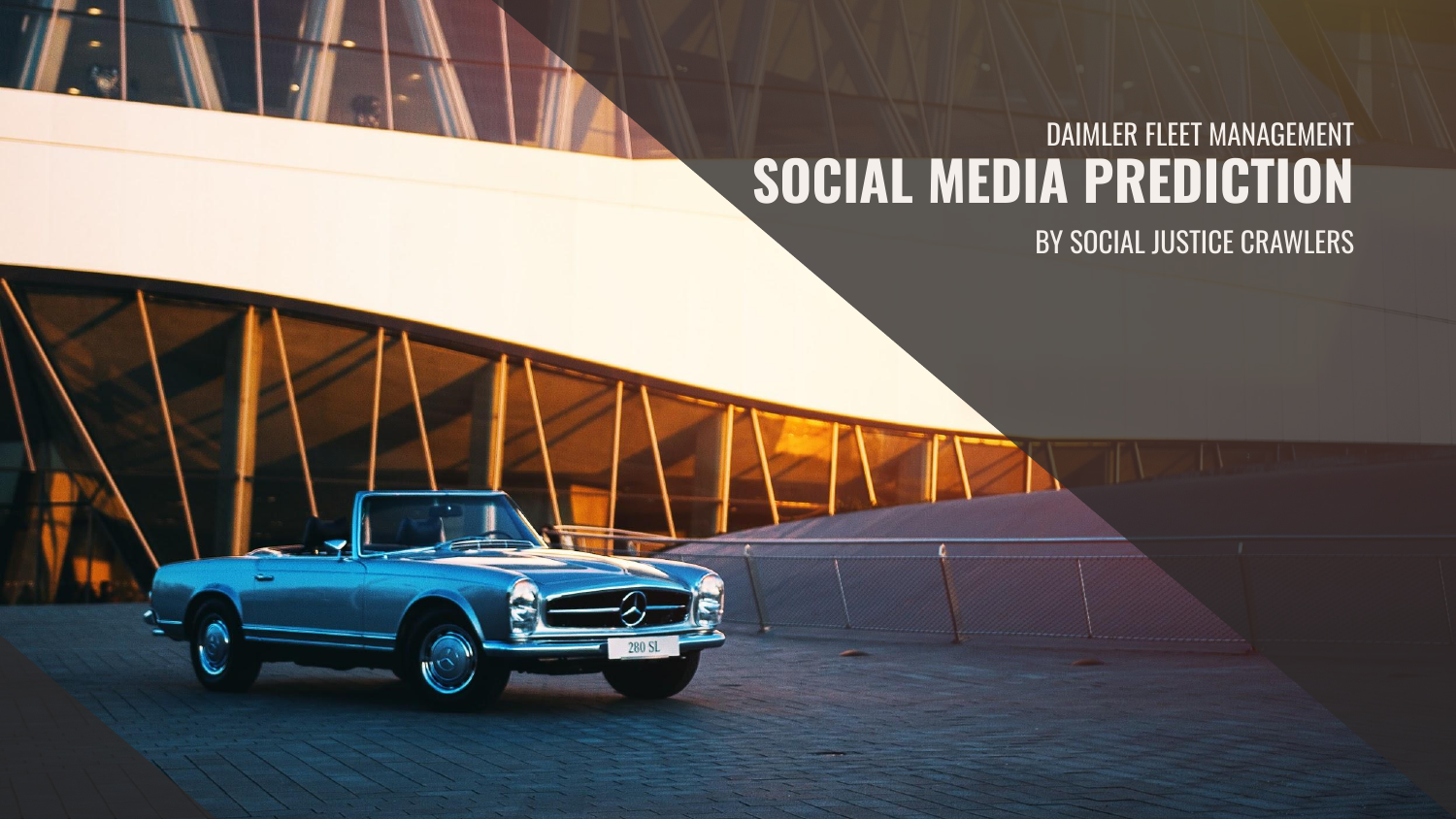

# SOCIAL MEDIA PREDICTION
DAIMLER FLEET MANAGEMENT
BY SOCIAL JUSTICE CRAWLERS